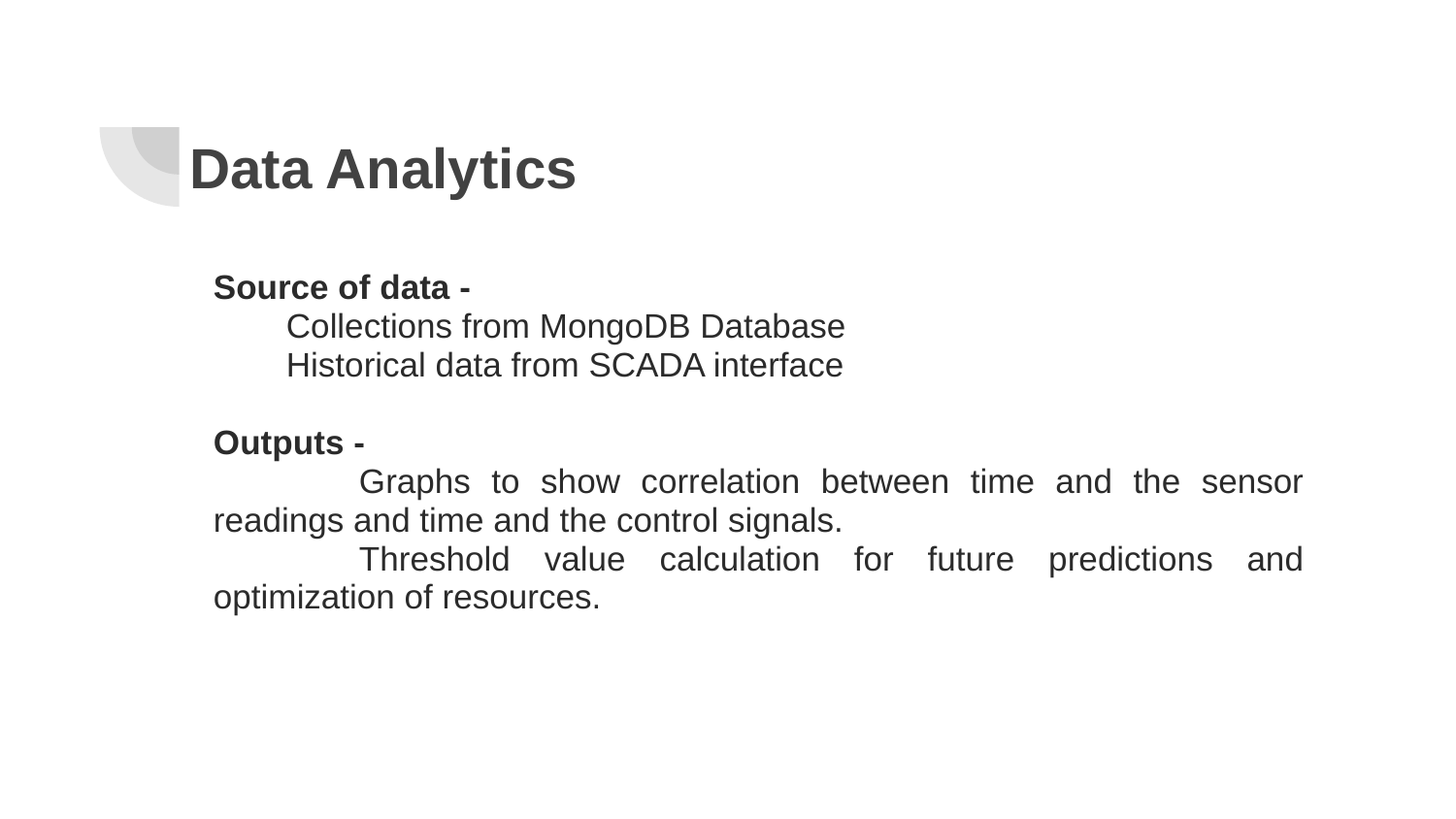

# Data Analytics

Source of data -
Collections from MongoDB Database
Historical data from SCADA interface

Outputs -
	Graphs to show correlation between time and the sensor readings and time and the control signals.
	Threshold value calculation for future predictions and optimization of resources.